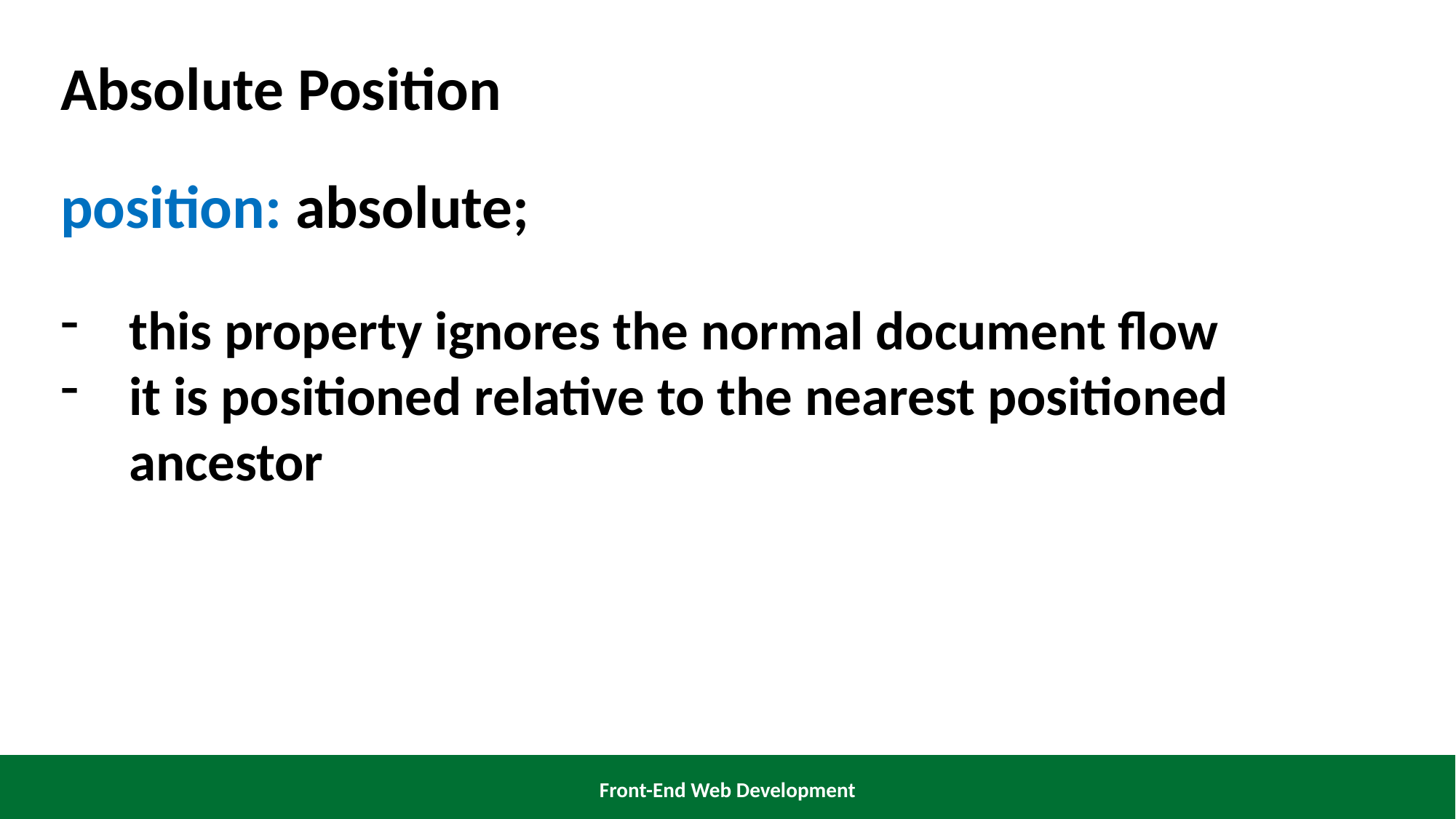

Absolute Position

position: absolute;

this property ignores the normal document flow
it is positioned relative to the nearest positioned ancestor